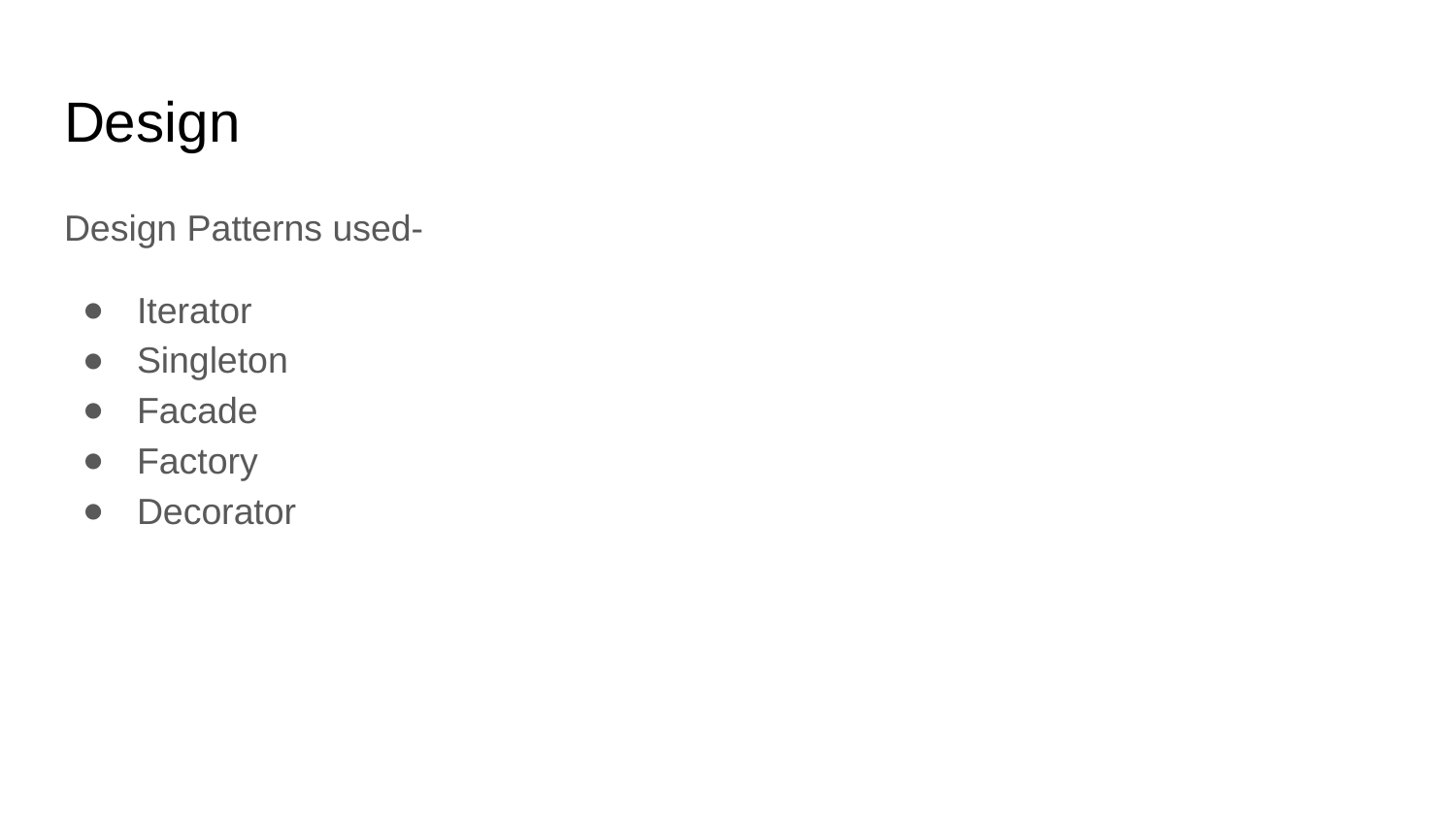

# Design
Design Patterns used-
Iterator
Singleton
Facade
Factory
Decorator